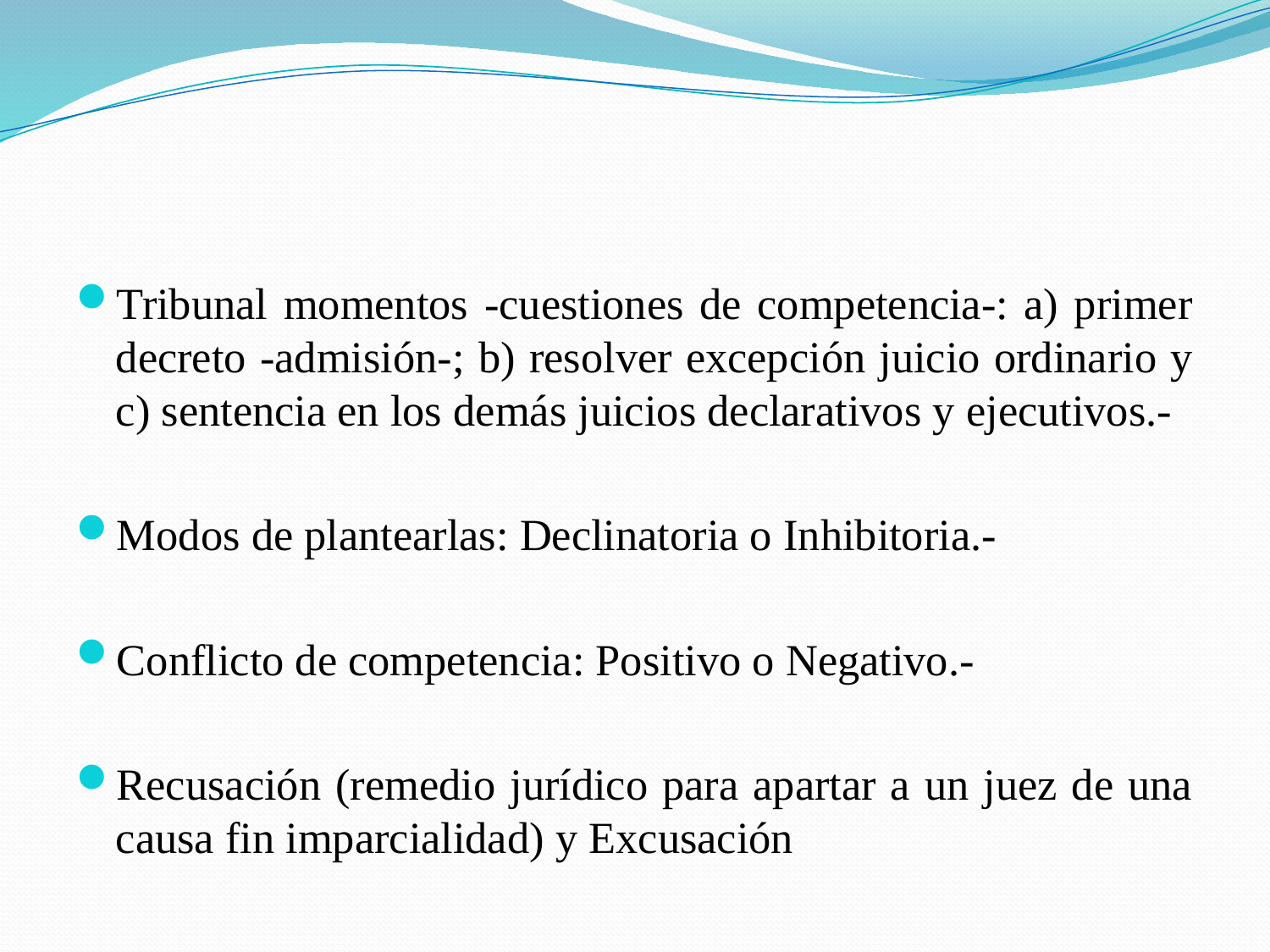

#
Tribunal momentos -cuestiones de competencia-: a) primer decreto -admisión-; b) resolver excepción juicio ordinario y c) sentencia en los demás juicios declarativos y ejecutivos.-

Modos de plantearlas: Declinatoria o Inhibitoria.-

Conflicto de competencia: Positivo o Negativo.-

Recusación (remedio jurídico para apartar a un juez de una causa fin imparcialidad) y Excusación